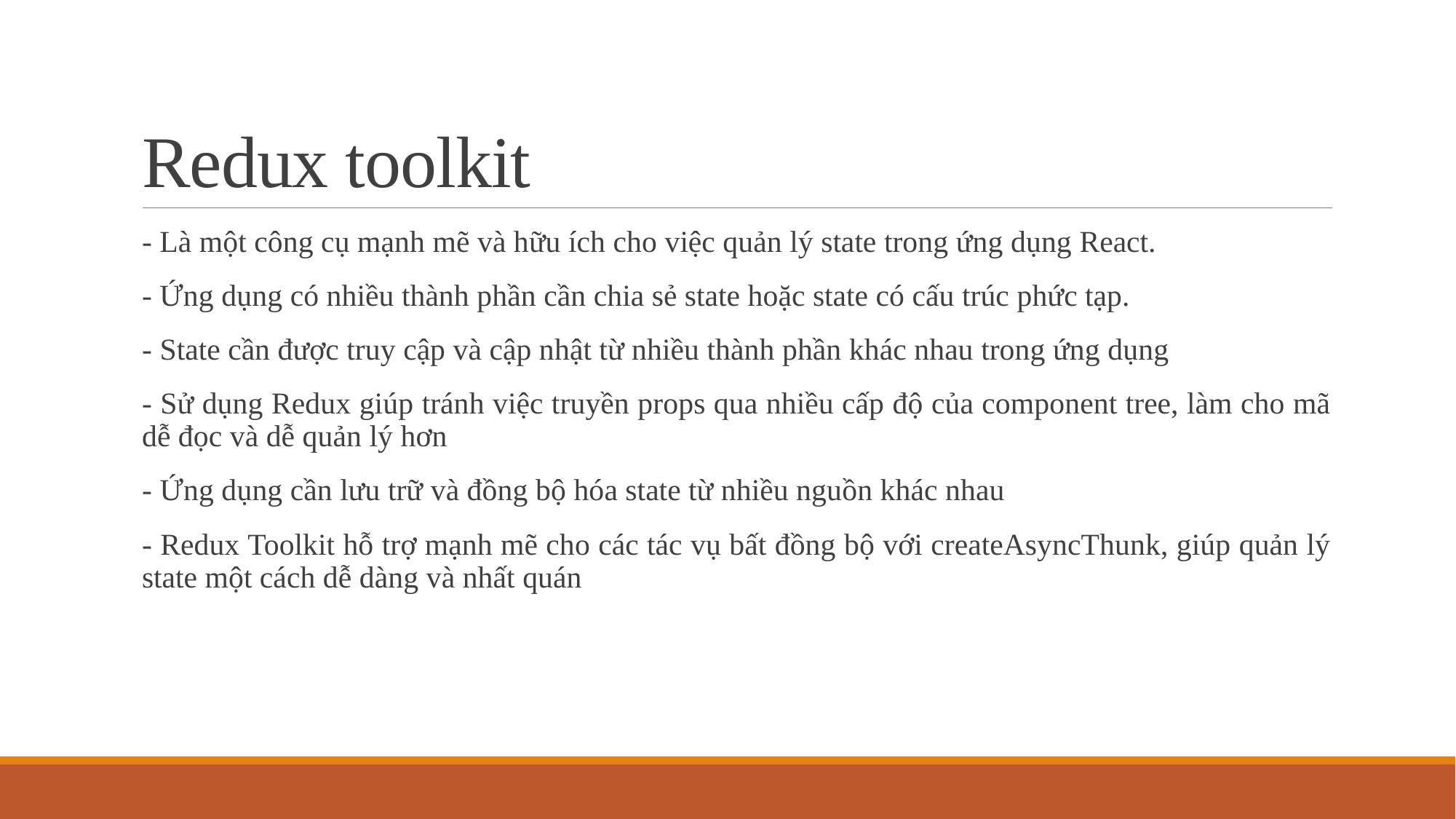

# Redux toolkit
- Là một công cụ mạnh mẽ và hữu ích cho việc quản lý state trong ứng dụng React.
- Ứng dụng có nhiều thành phần cần chia sẻ state hoặc state có cấu trúc phức tạp.
- State cần được truy cập và cập nhật từ nhiều thành phần khác nhau trong ứng dụng
- Sử dụng Redux giúp tránh việc truyền props qua nhiều cấp độ của component tree, làm cho mã dễ đọc và dễ quản lý hơn
- Ứng dụng cần lưu trữ và đồng bộ hóa state từ nhiều nguồn khác nhau
- Redux Toolkit hỗ trợ mạnh mẽ cho các tác vụ bất đồng bộ với createAsyncThunk, giúp quản lý state một cách dễ dàng và nhất quán